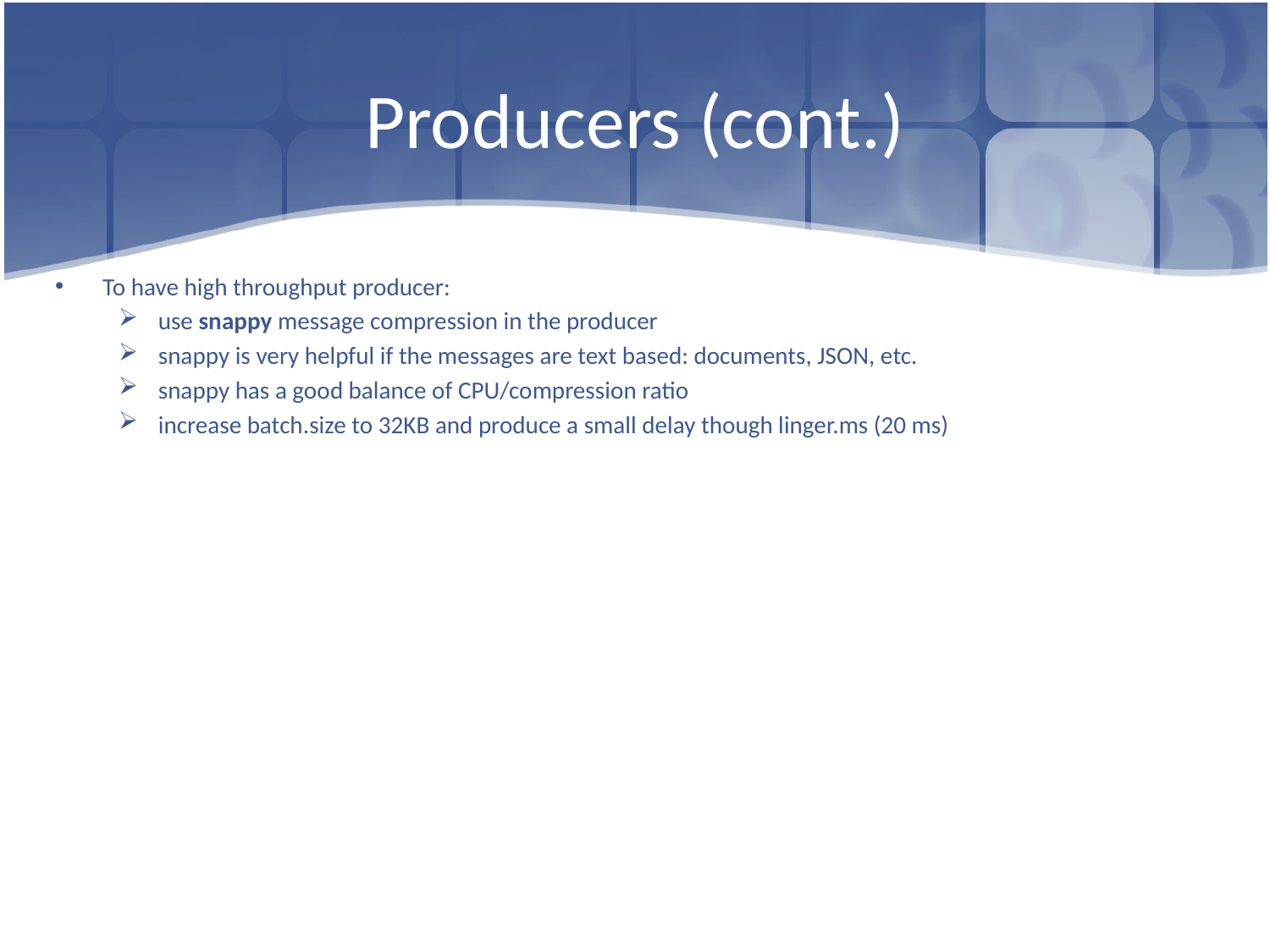

# Producers (cont.)
To have high throughput producer:
use snappy message compression in the producer
snappy is very helpful if the messages are text based: documents, JSON, etc.
snappy has a good balance of CPU/compression ratio
increase batch.size to 32KB and produce a small delay though linger.ms (20 ms)